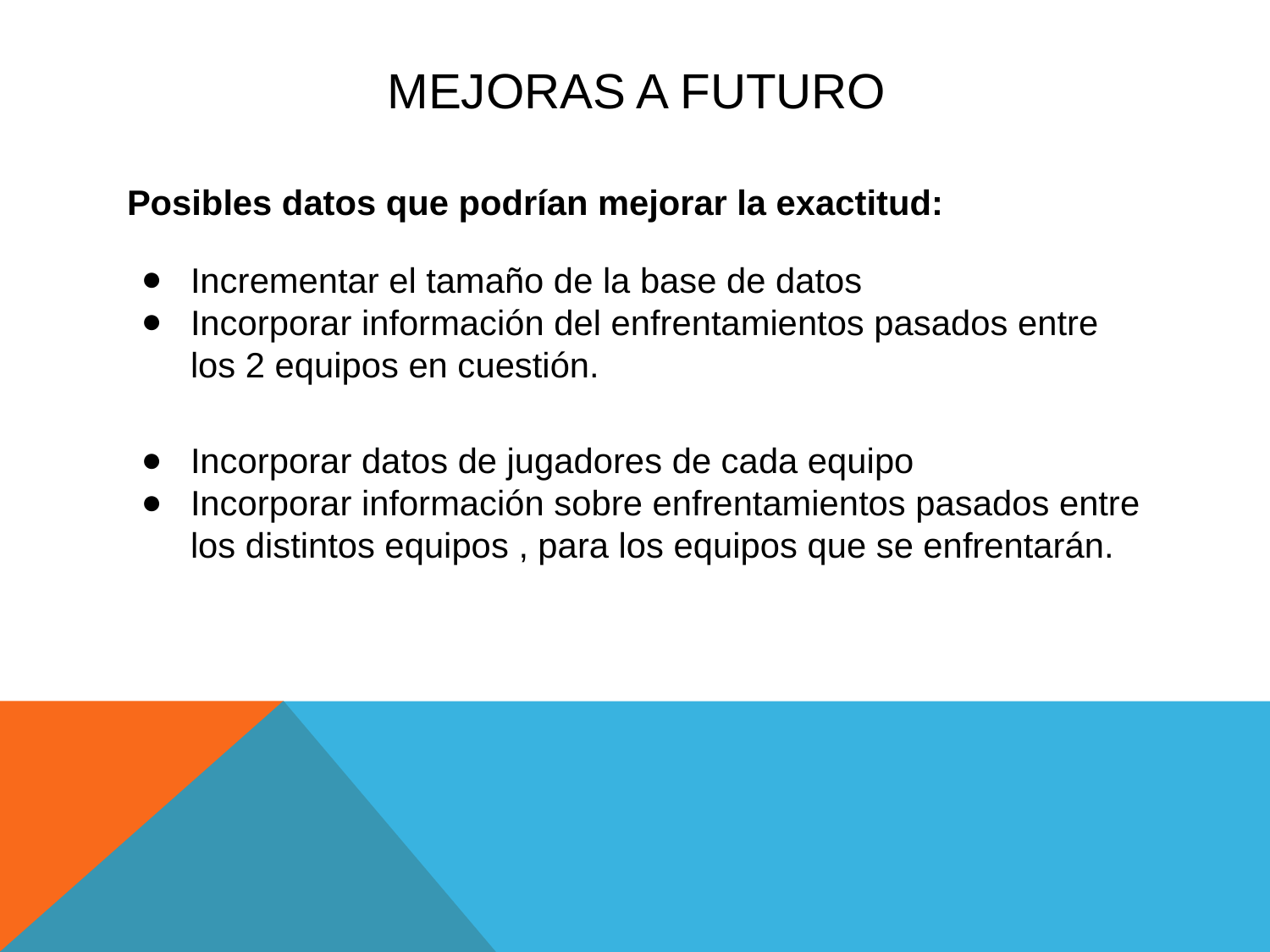

# MEJORAS A FUTURO
Posibles datos que podrían mejorar la exactitud:
Incrementar el tamaño de la base de datos
Incorporar información del enfrentamientos pasados entre los 2 equipos en cuestión.

Incorporar datos de jugadores de cada equipo
Incorporar información sobre enfrentamientos pasados entre los distintos equipos , para los equipos que se enfrentarán.